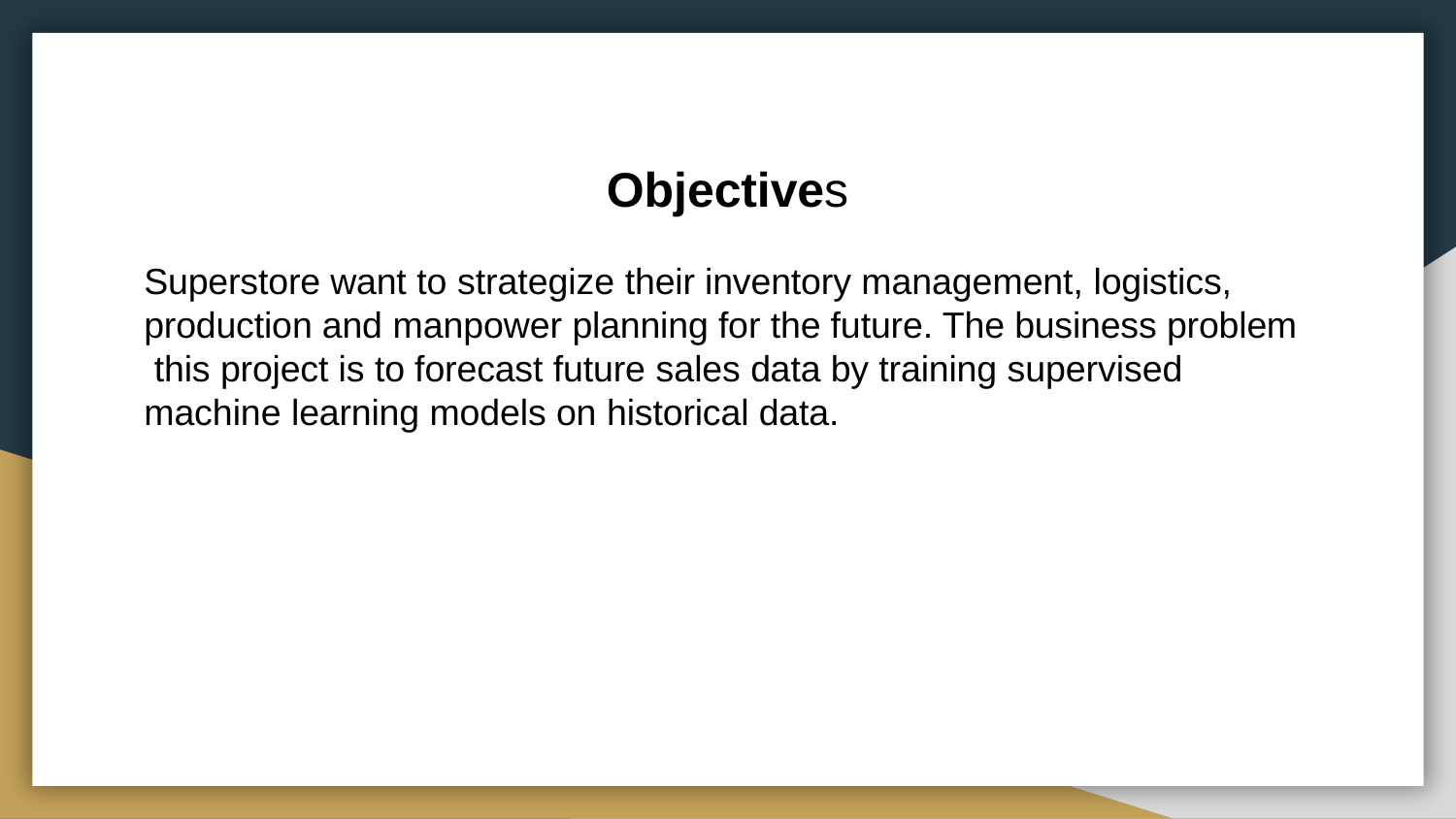

# Objectives
Superstore want to strategize their inventory management, logistics,  production and manpower planning for the future. The business problem  this project is to forecast future sales data by training supervised  machine learning models on historical data.